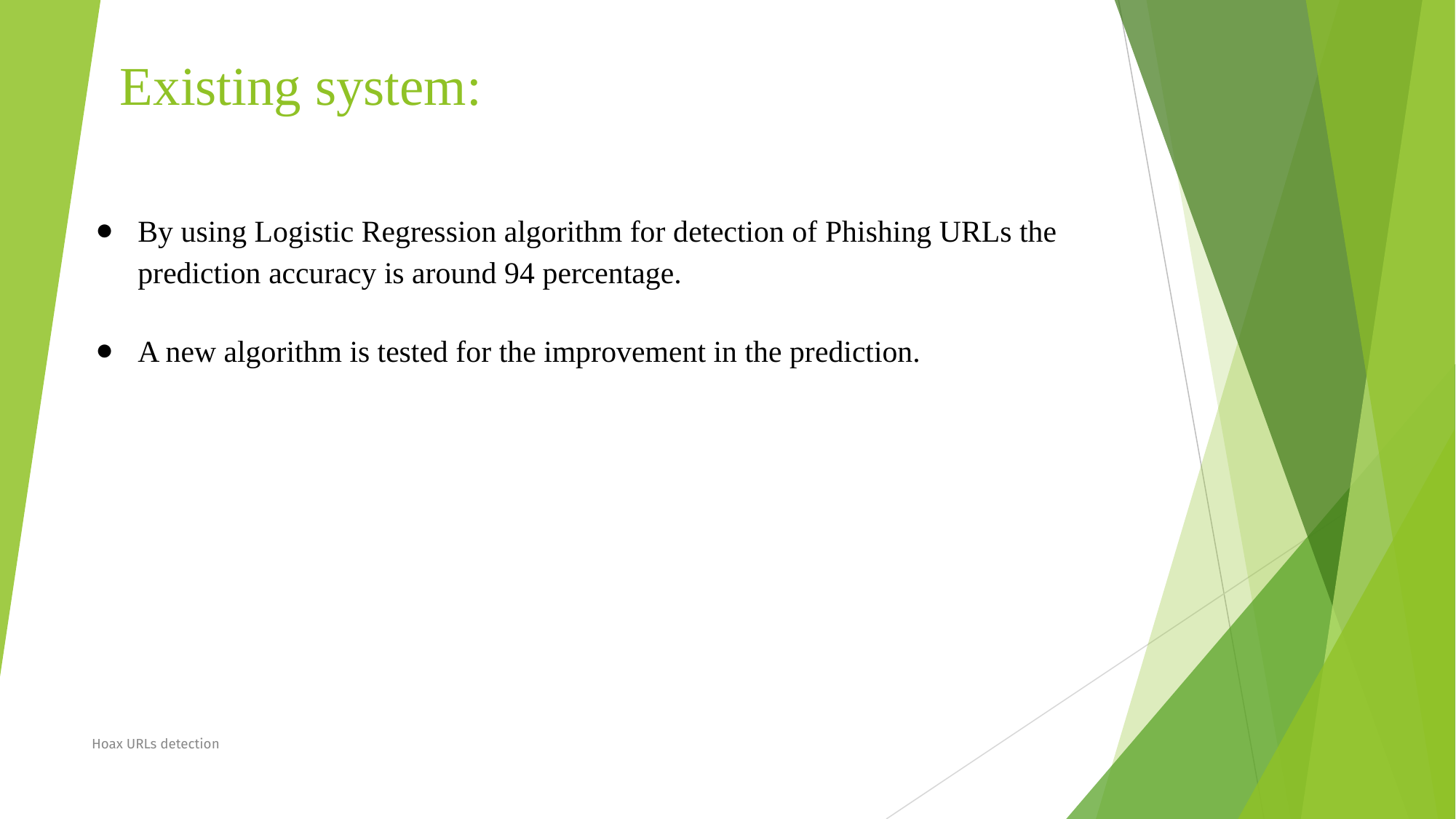

# Existing system:
By using Logistic Regression algorithm for detection of Phishing URLs the
prediction accuracy is around 94 percentage.
A new algorithm is tested for the improvement in the prediction.
Hoax URLs detection